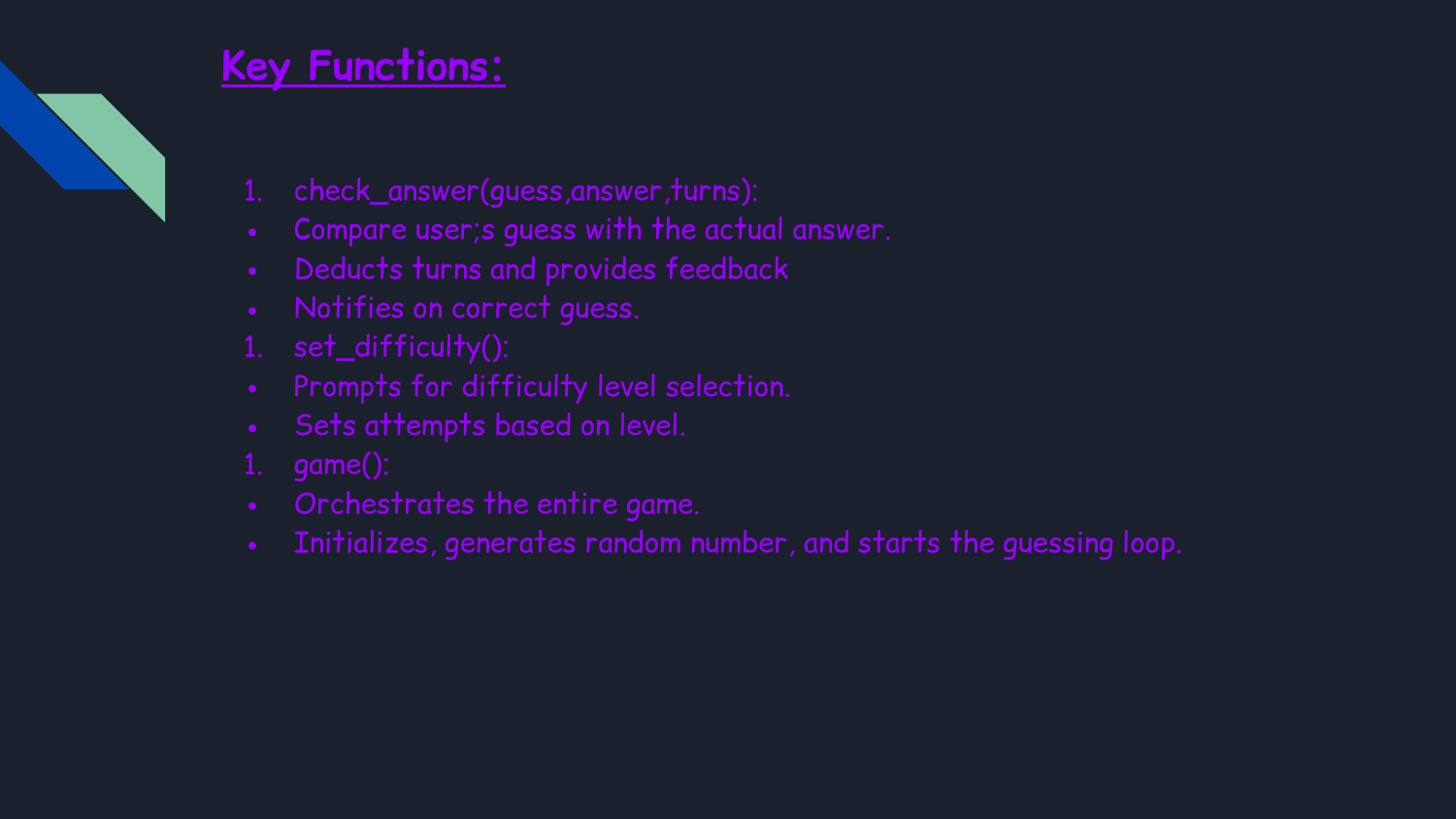

# Key Functions:
check_answer(guess,answer,turns):
Compare user;s guess with the actual answer.
Deducts turns and provides feedback
Notifies on correct guess.
set_difficulty():
Prompts for difficulty level selection.
Sets attempts based on level.
game():
Orchestrates the entire game.
Initializes, generates random number, and starts the guessing loop.